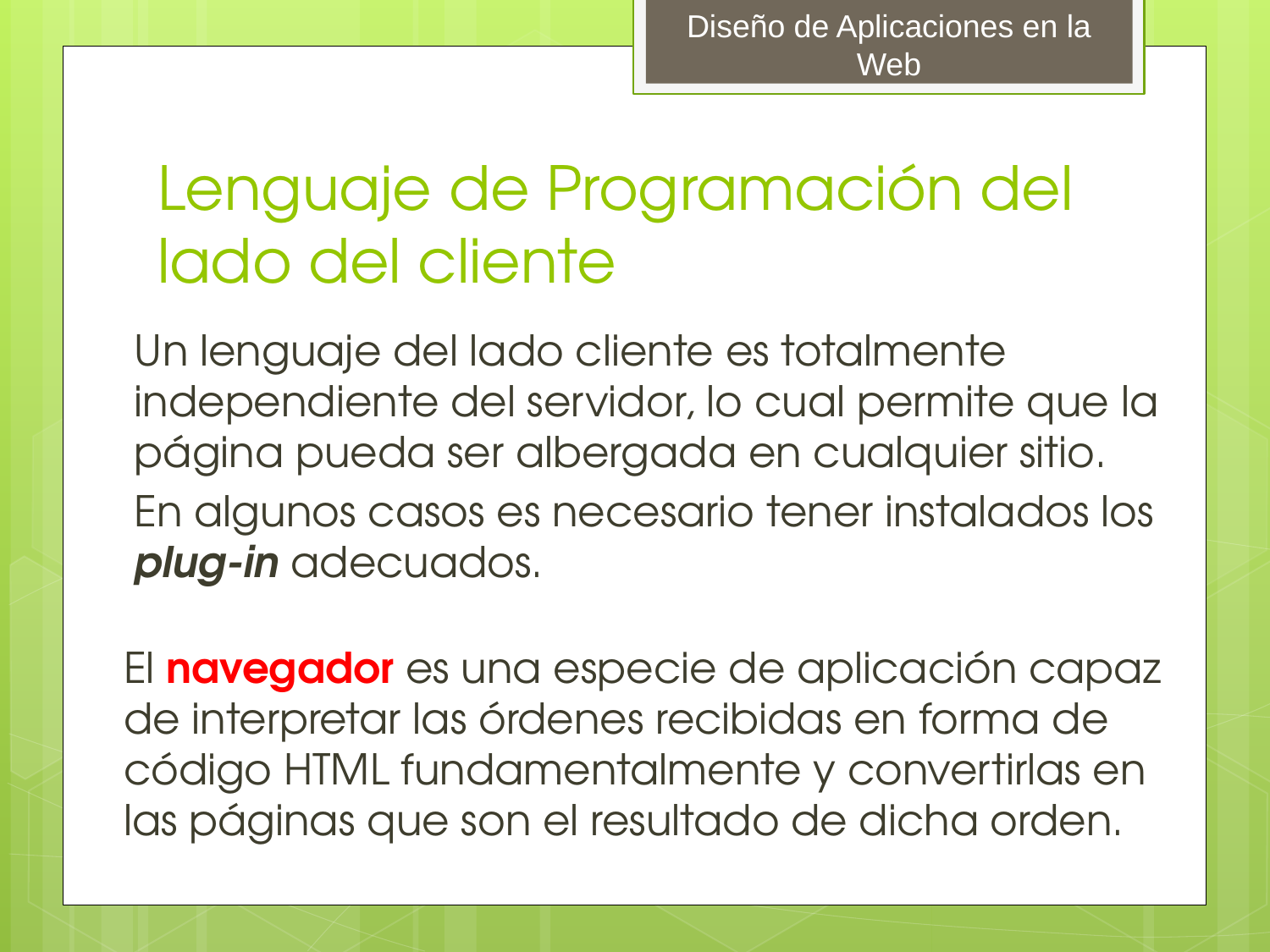

# Lenguaje de Programación del lado del cliente
	Un lenguaje del lado cliente es totalmente independiente del servidor, lo cual permite que la página pueda ser albergada en cualquier sitio.
	En algunos casos es necesario tener instalados los plug-in adecuados.

	El navegador es una especie de aplicación capaz de interpretar las órdenes recibidas en forma de código HTML fundamentalmente y convertirlas en las páginas que son el resultado de dicha orden.